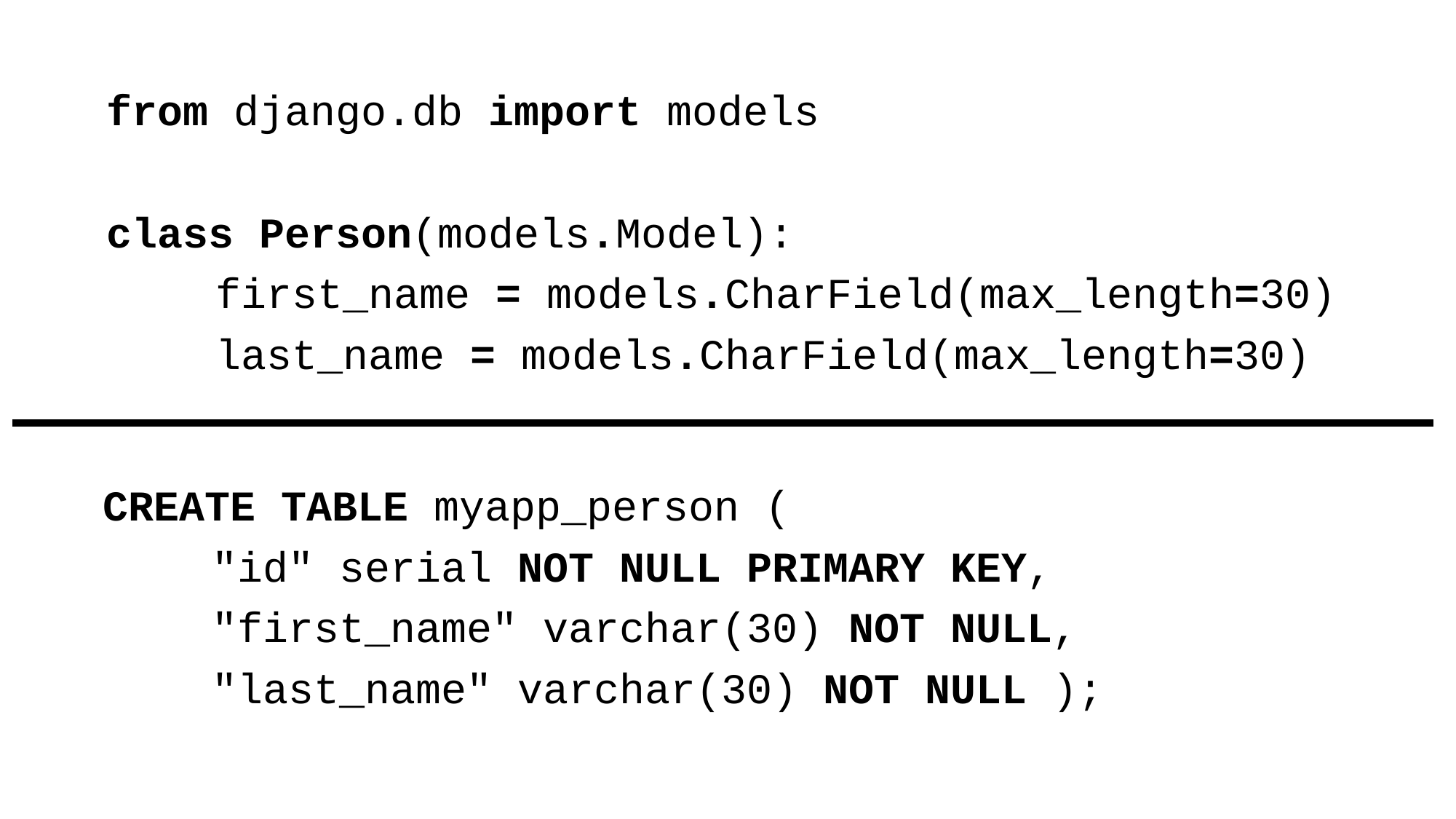

from django.db import models

class Person(models.Model):
	first_name = models.CharField(max_length=30)
	last_name = models.CharField(max_length=30)
CREATE TABLE myapp_person (
	"id" serial NOT NULL PRIMARY KEY,
 	"first_name" varchar(30) NOT NULL,
 	"last_name" varchar(30) NOT NULL );